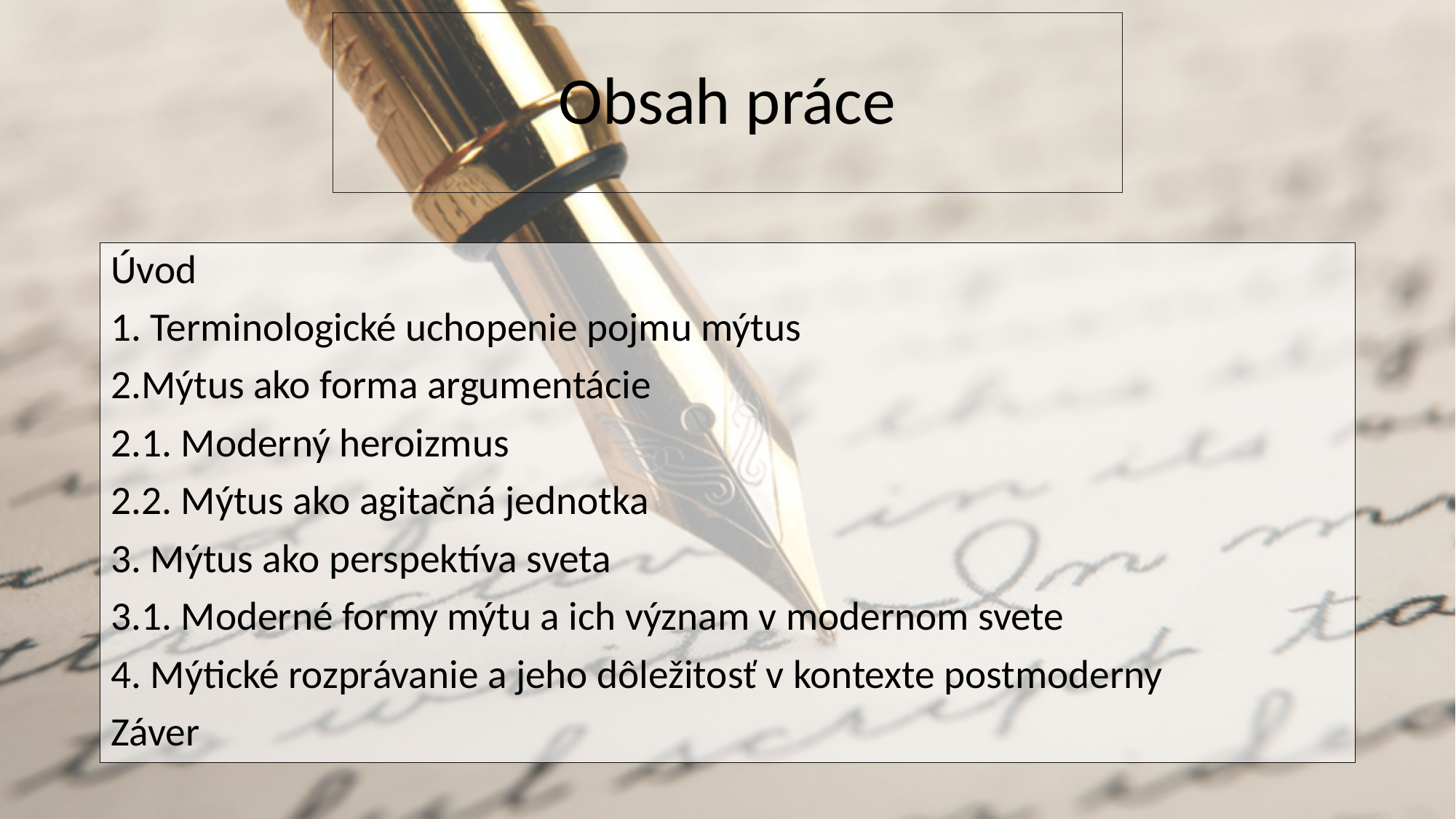

# Obsah práce
Úvod
1. Terminologické uchopenie pojmu mýtus
2.Mýtus ako forma argumentácie
2.1. Moderný heroizmus
2.2. Mýtus ako agitačná jednotka
3. Mýtus ako perspektíva sveta
3.1. Moderné formy mýtu a ich význam v modernom svete
4. Mýtické rozprávanie a jeho dôležitosť v kontexte postmoderny
Záver